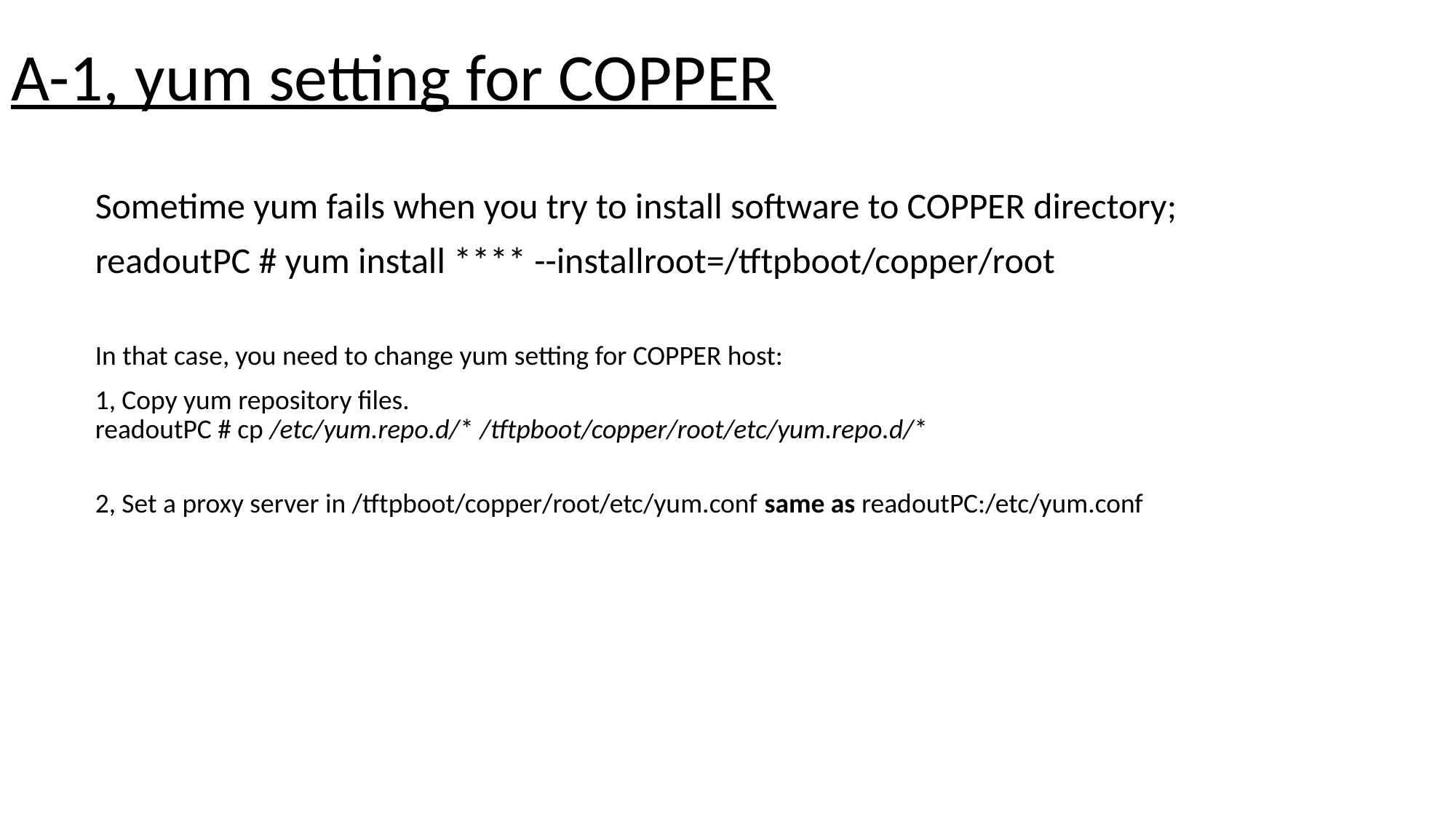

# A-1, yum setting for COPPER
Sometime yum fails when you try to install software to COPPER directory;
readoutPC # yum install **** --installroot=/tftpboot/copper/root

In that case, you need to change yum setting for COPPER host:
1, Copy yum repository files.
readoutPC # cp /etc/yum.repo.d/* /tftpboot/copper/root/etc/yum.repo.d/*
2, Set a proxy server in /tftpboot/copper/root/etc/yum.conf same as readoutPC:/etc/yum.conf